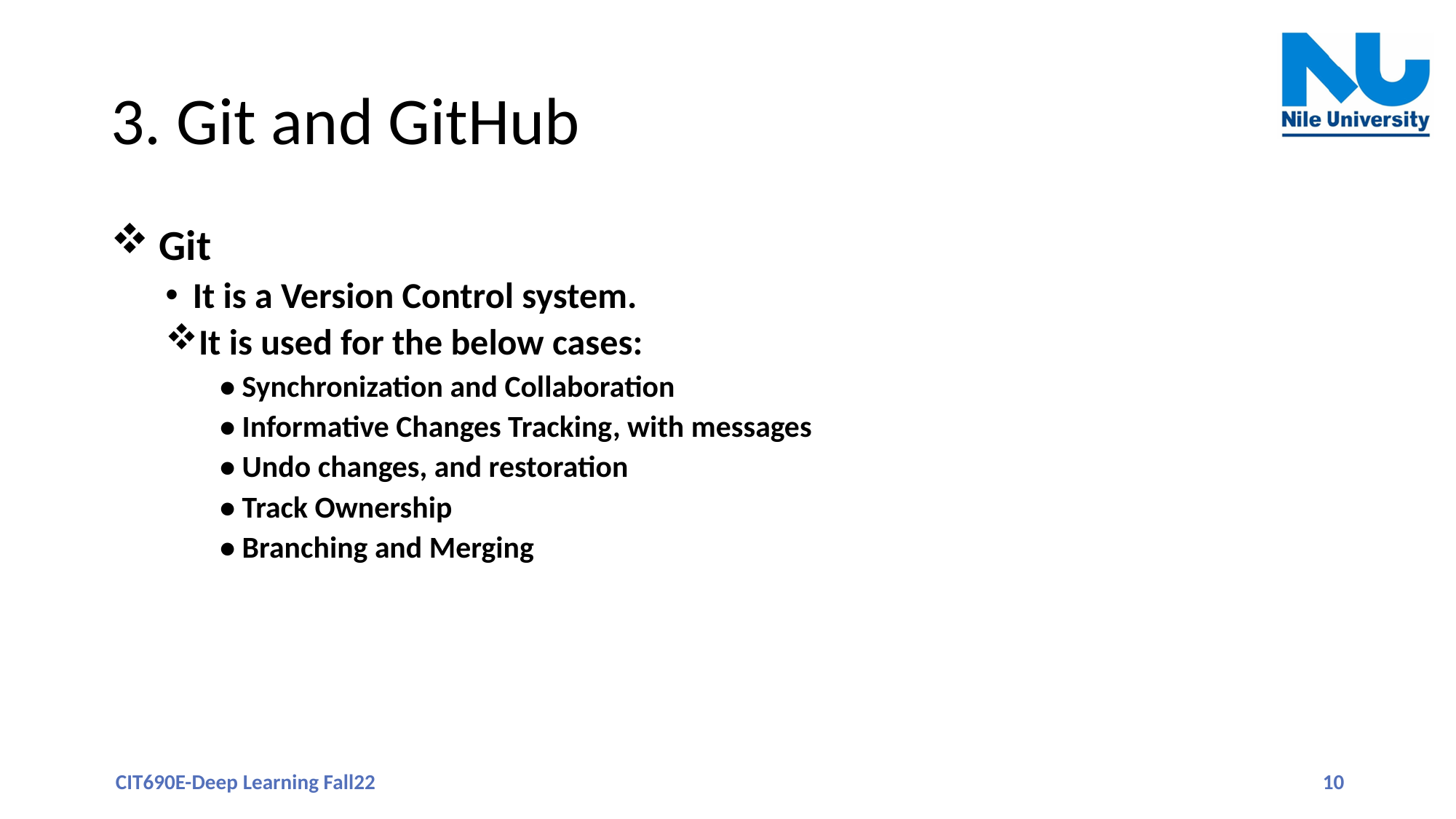

# 3. Git and GitHub
 Git
It is a Version Control system.
It is used for the below cases:
• Synchronization and Collaboration
• Informative Changes Tracking, with messages
• Undo changes, and restoration
• Track Ownership
• Branching and Merging
CIT690E-Deep Learning Fall22
10